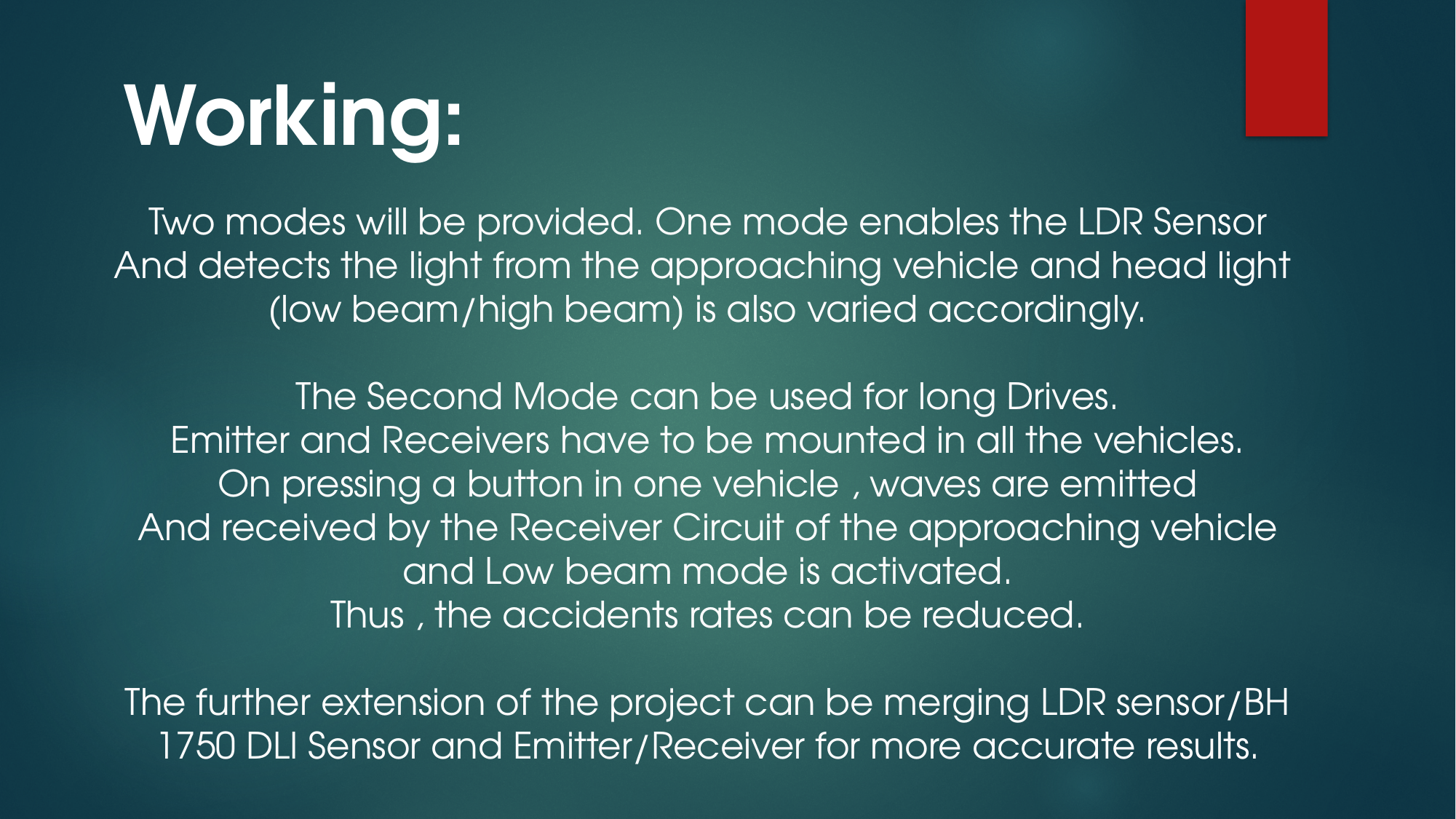

Working:
Two modes will be provided. One mode enables the LDR Sensor
And detects the light from the approaching vehicle and head light
(low beam/high beam) is also varied accordingly.

The Second Mode can be used for long Drives.
Emitter and Receivers have to be mounted in all the vehicles.
On pressing a button in one vehicle , waves are emitted
And received by the Receiver Circuit of the approaching vehicle and Low beam mode is activated.
Thus , the accidents rates can be reduced.

The further extension of the project can be merging LDR sensor/BH 1750 DLI Sensor and Emitter/Receiver for more accurate results.